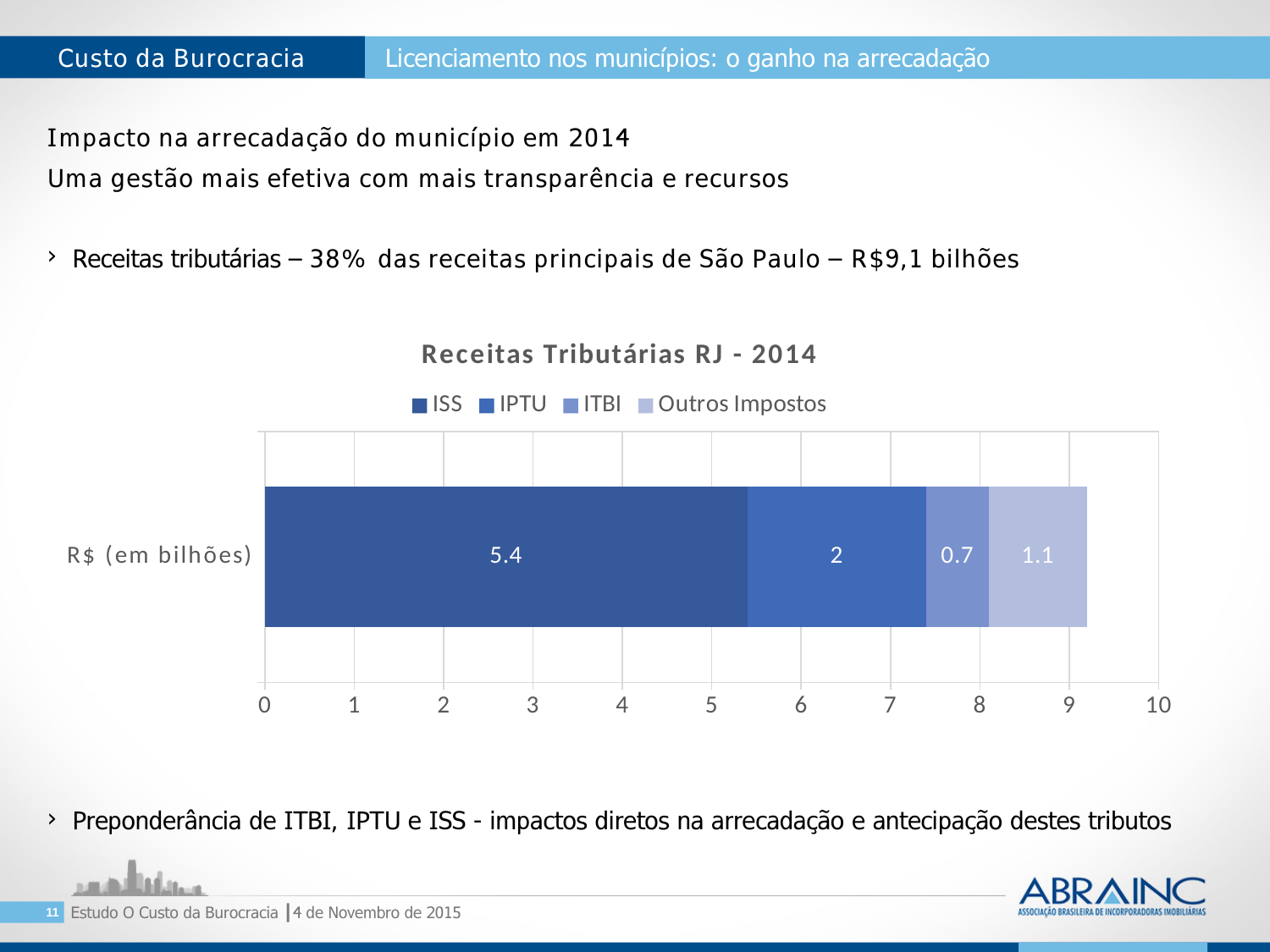

Custo da Burocracia
 Licenciamento nos municípios: o ganho na arrecadação
Impacto na arrecadação do município em 2014
Uma gestão mais efetiva com mais transparência e recursos

Receitas tributárias – 38% das receitas principais de São Paulo – R$9,1 bilhões

Preponderância de ITBI, IPTU e ISS - impactos diretos na arrecadação e antecipação destes tributos

### Chart: Receitas Tributárias RJ - 2014

| Category | ISS | IPTU | ITBI | Outros Impostos |
|---|---|---|---|---|
| R$ (em bilhões) | 5.4 | 2.0 | 0.7 | 1.1 |